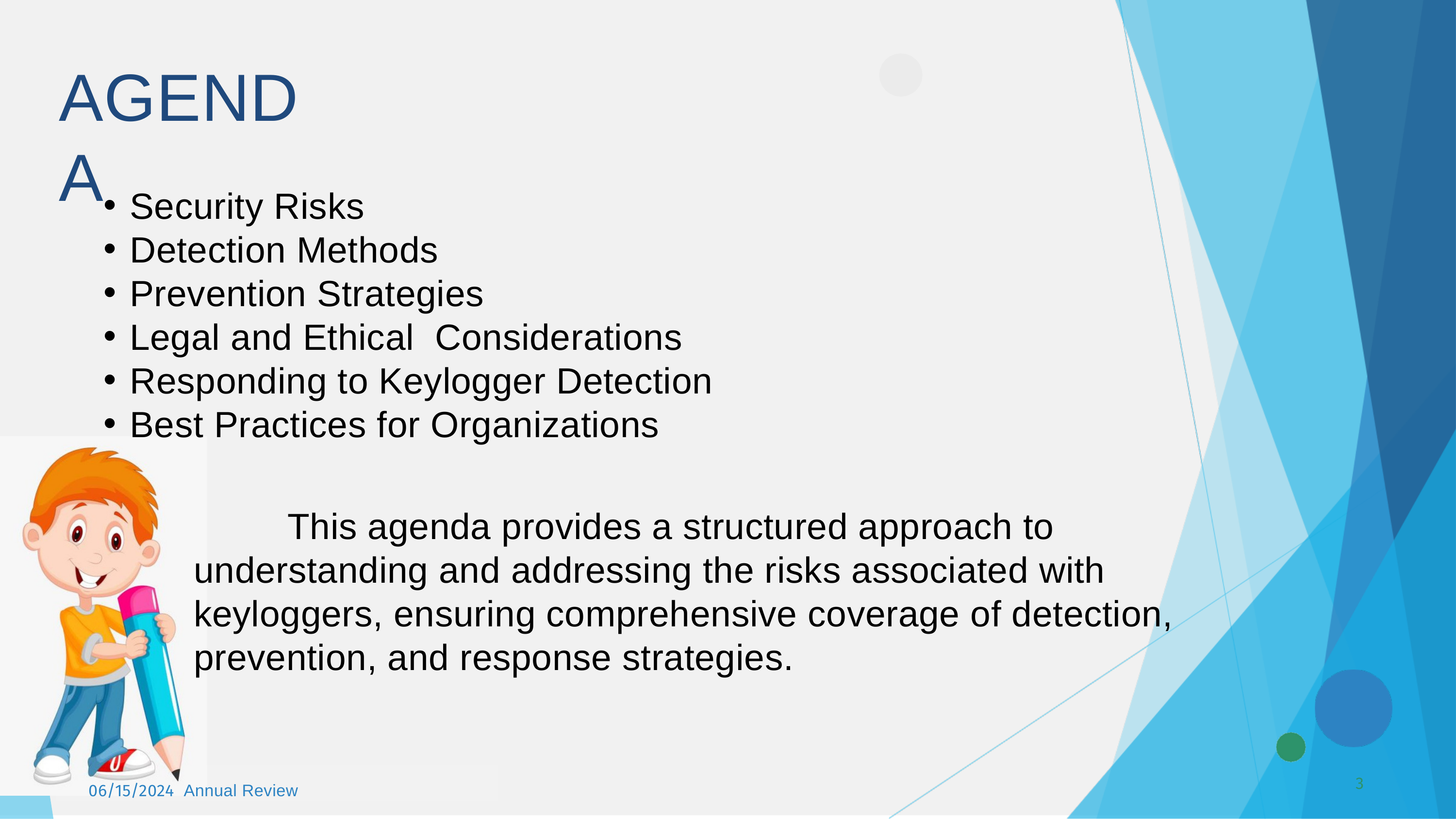

AGENDA
Security Risks
Detection Methods
Prevention Strategies
Legal and Ethical  Considerations
Responding to Keylogger Detection
Best Practices for Organizations

         This agenda provides a structured approach to understanding and addressing the risks associated with keyloggers, ensuring comprehensive coverage of detection, prevention, and response strategies.

3
3/21/2024  Annual Review
06/15/2024  Annual Review